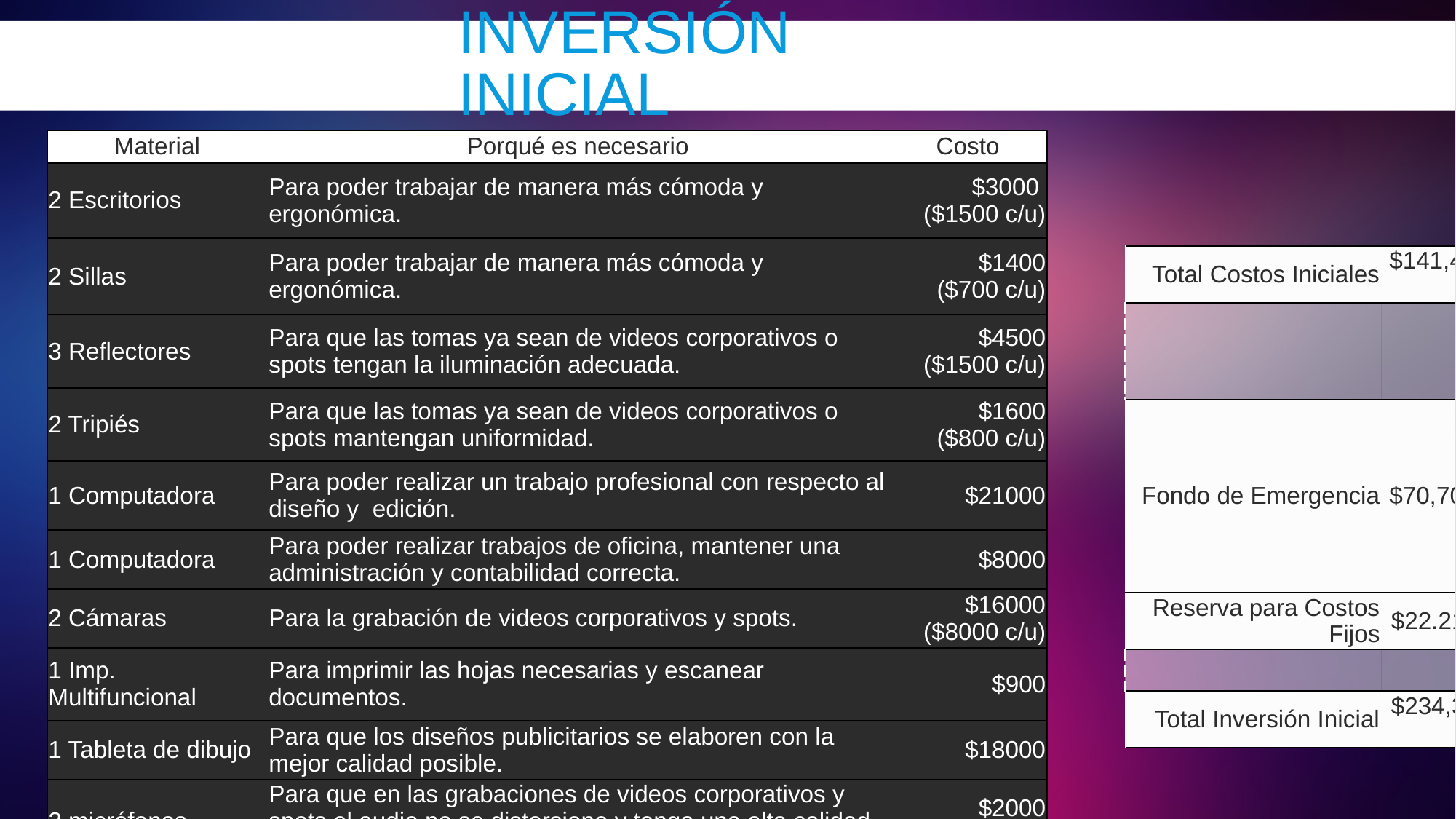

# Inversión Inicial
| Material | Porqué es necesario | Costo |
| --- | --- | --- |
| 2 Escritorios | Para poder trabajar de manera más cómoda y ergonómica. | $3000 ($1500 c/u) |
| 2 Sillas | Para poder trabajar de manera más cómoda y ergonómica. | $1400 ($700 c/u) |
| 3 Reflectores | Para que las tomas ya sean de videos corporativos o spots tengan la iluminación adecuada. | $4500 ($1500 c/u) |
| 2 Tripiés | Para que las tomas ya sean de videos corporativos o spots mantengan uniformidad. | $1600 ($800 c/u) |
| 1 Computadora | Para poder realizar un trabajo profesional con respecto al diseño y edición. | $21000 |
| 1 Computadora | Para poder realizar trabajos de oficina, mantener una administración y contabilidad correcta. | $8000 |
| 2 Cámaras | Para la grabación de videos corporativos y spots. | $16000 ($8000 c/u) |
| 1 Imp. Multifuncional | Para imprimir las hojas necesarias y escanear documentos. | $900 |
| 1 Tableta de dibujo | Para que los diseños publicitarios se elaboren con la mejor calidad posible. | $18000 |
| 2 micrófonos | Para que en las grabaciones de videos corporativos y spots el audio no se distorsione y tenga una alta calidad de audio y video | $2000 ($1000 c/u) |
| 1 automóvil | Para que se pueda transportar todo lo necesario al momento de visitar clientes, ya sea para grabaciones o citas. | $65000 |
| Total Costos Iniciales | $141,400.00 |
| --- | --- |
|  |  |
| Fondo de Emergencia | $70,700.00 |
| Reserva para Costos Fijos | $22.211.40 |
|  |  |
| Total Inversión Inicial | $234,311.40 |